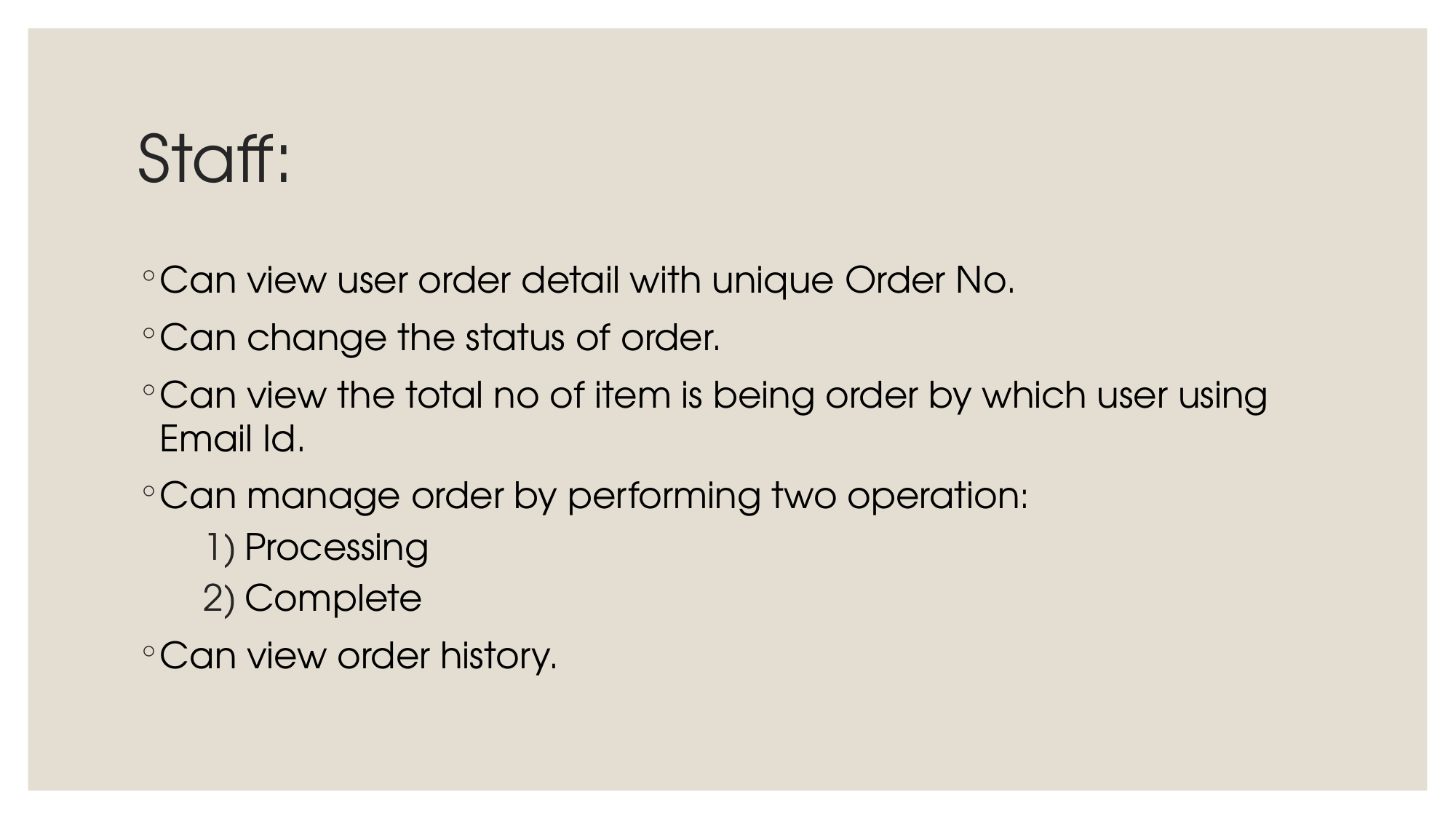

# Staff:
Can view user order detail with unique Order No.
Can change the status of order.
Can view the total no of item is being order by which user using Email Id.
Can manage order by performing two operation:
Processing
Complete
Can view order history.